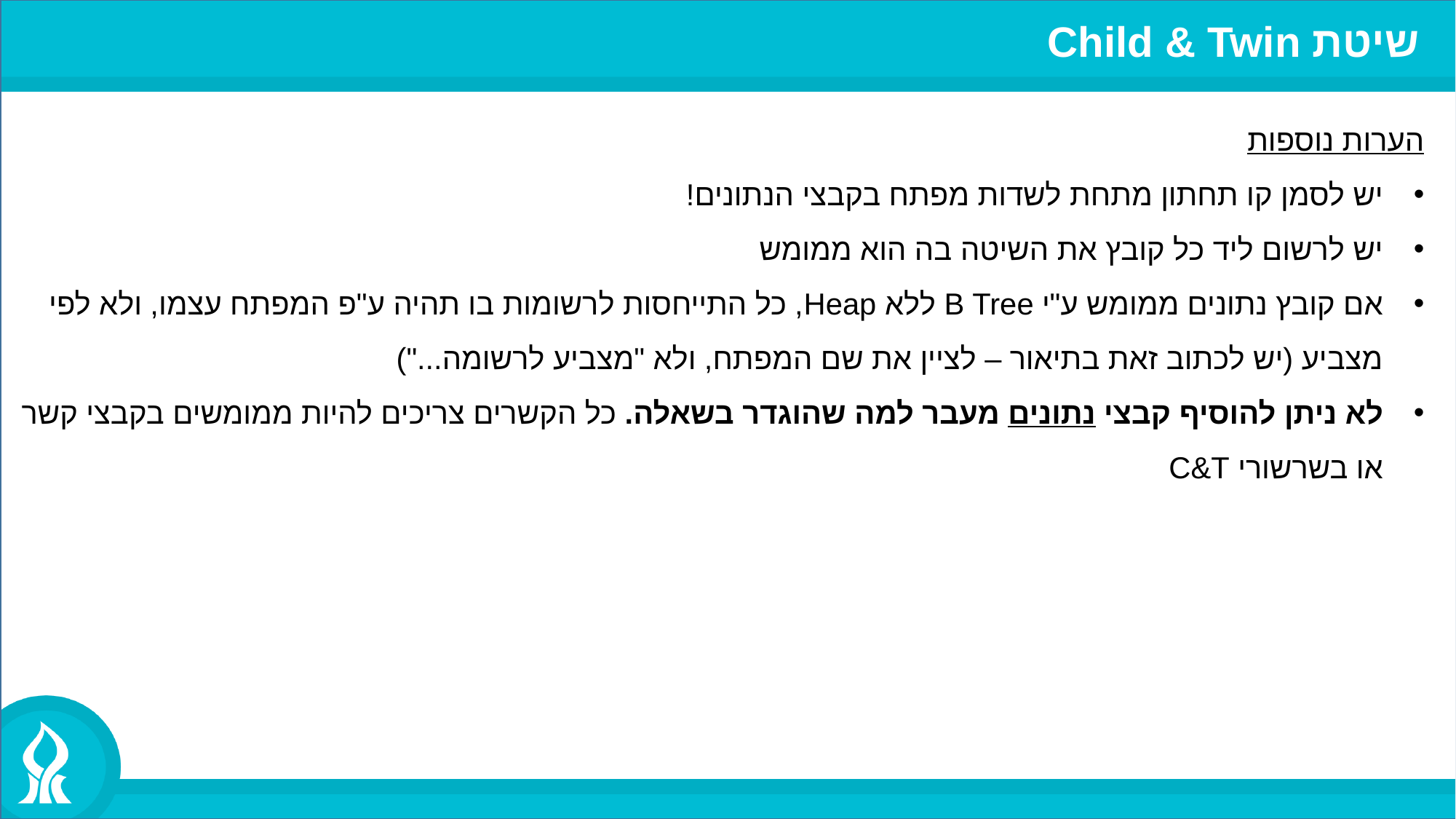

שיטת Child & Twin
הערות נוספות
יש לסמן קו תחתון מתחת לשדות מפתח בקבצי הנתונים!
יש לרשום ליד כל קובץ את השיטה בה הוא ממומש
אם קובץ נתונים ממומש ע"י B Tree ללא Heap, כל התייחסות לרשומות בו תהיה ע"פ המפתח עצמו, ולא לפי מצביע (יש לכתוב זאת בתיאור – לציין את שם המפתח, ולא "מצביע לרשומה...")
לא ניתן להוסיף קבצי נתונים מעבר למה שהוגדר בשאלה. כל הקשרים צריכים להיות ממומשים בקבצי קשר או בשרשורי C&T